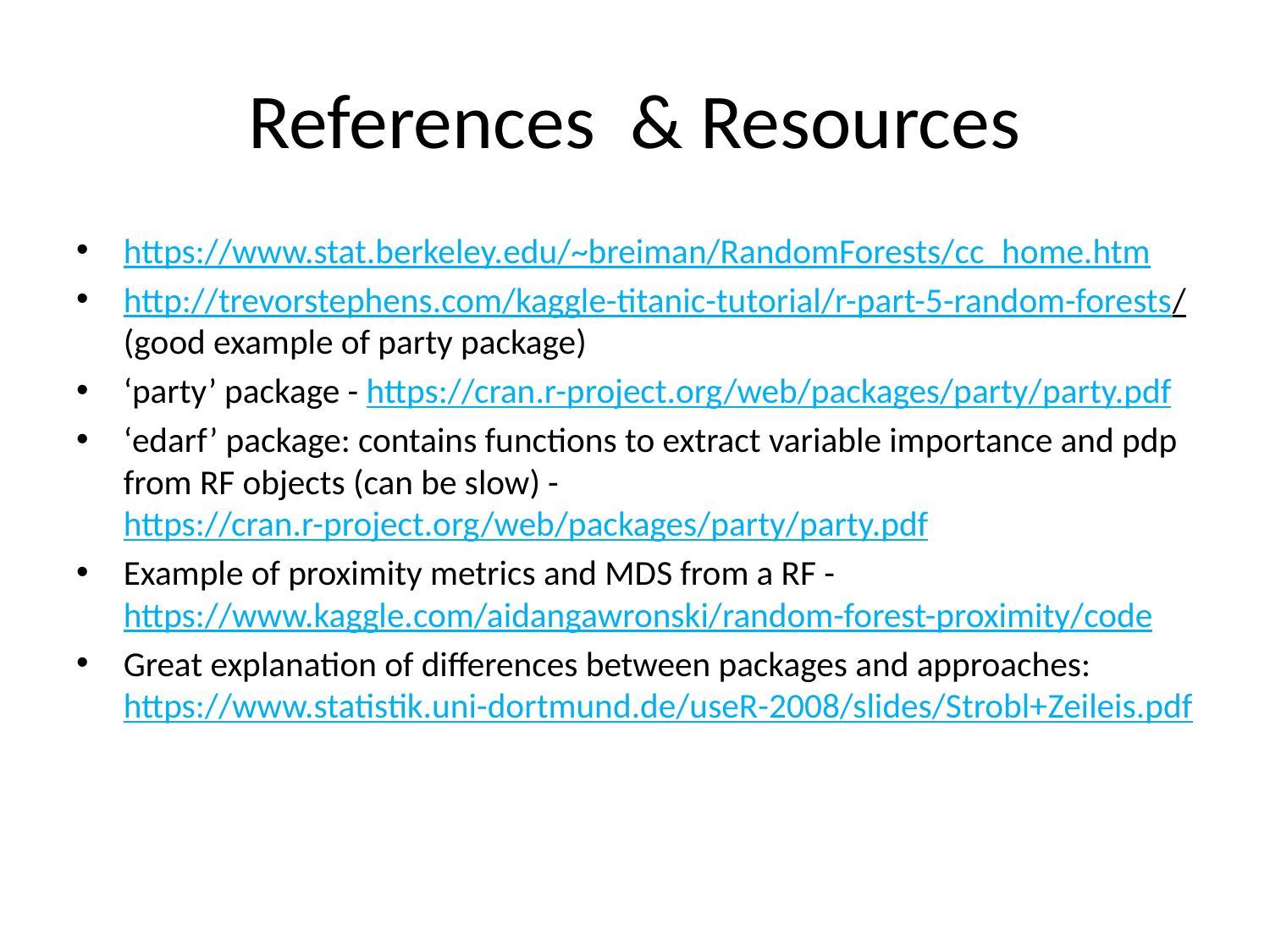

# References  & Resources
https://www.stat.berkeley.edu/~breiman/RandomForests/cc_home.htm
http://trevorstephens.com/kaggle-titanic-tutorial/r-part-5-random-forests/ (good example of party package)
‘party’ package - https://cran.r-project.org/web/packages/party/party.pdf
‘edarf’ package: contains functions to extract variable importance and pdp from RF objects (can be slow) - https://cran.r-project.org/web/packages/party/party.pdf
Example of proximity metrics and MDS from a RF - https://www.kaggle.com/aidangawronski/random-forest-proximity/code
Great explanation of differences between packages and approaches: https://www.statistik.uni-dortmund.de/useR-2008/slides/Strobl+Zeileis.pdf